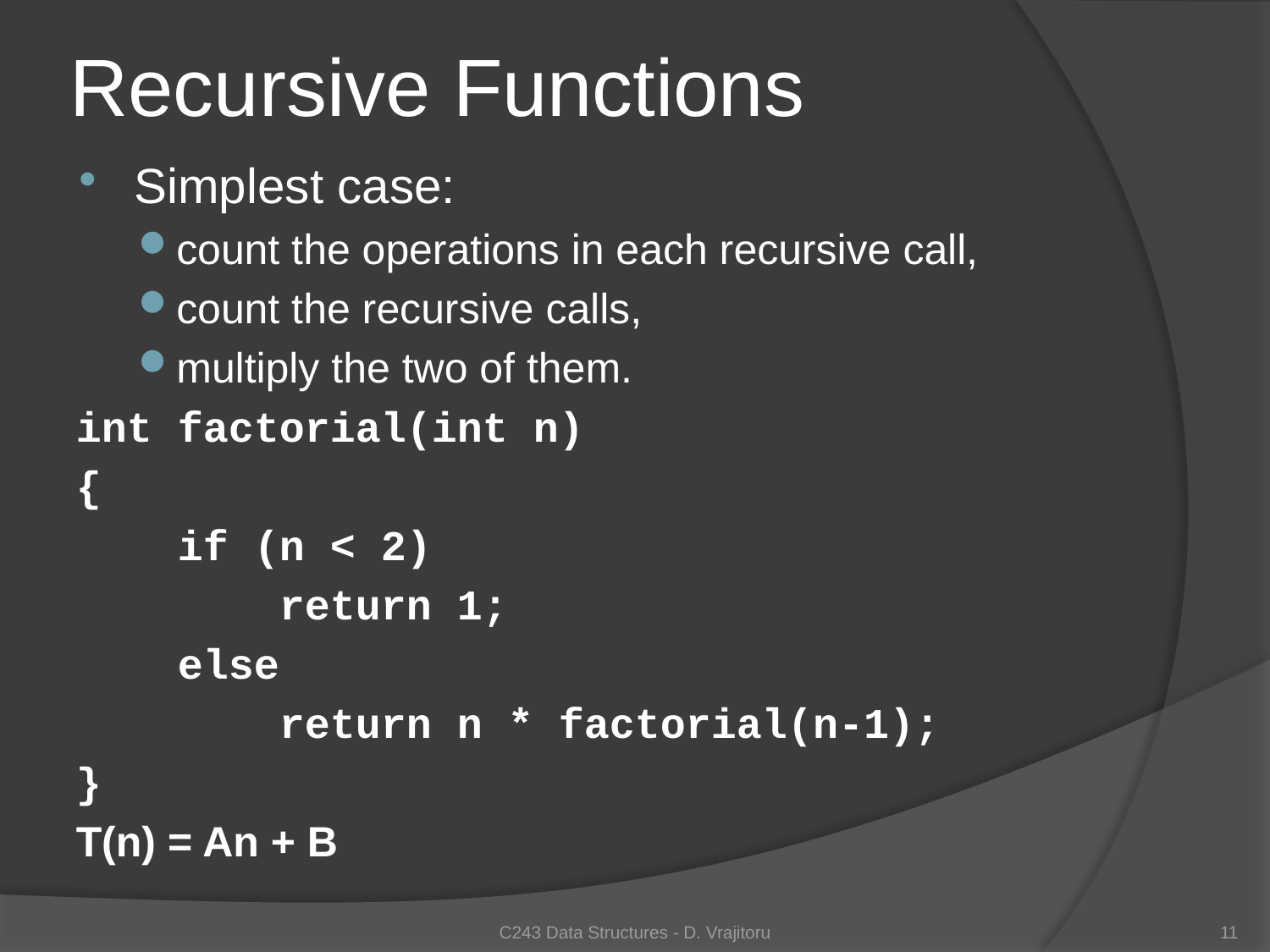

# Recursive Functions
Simplest case:
count the operations in each recursive call,
count the recursive calls,
multiply the two of them.
int factorial(int n)
{
    if (n < 2)
        return 1;
    else
        return n * factorial(n-1);
}
T(n) = An + B
C243 Data Structures - D. Vrajitoru
11